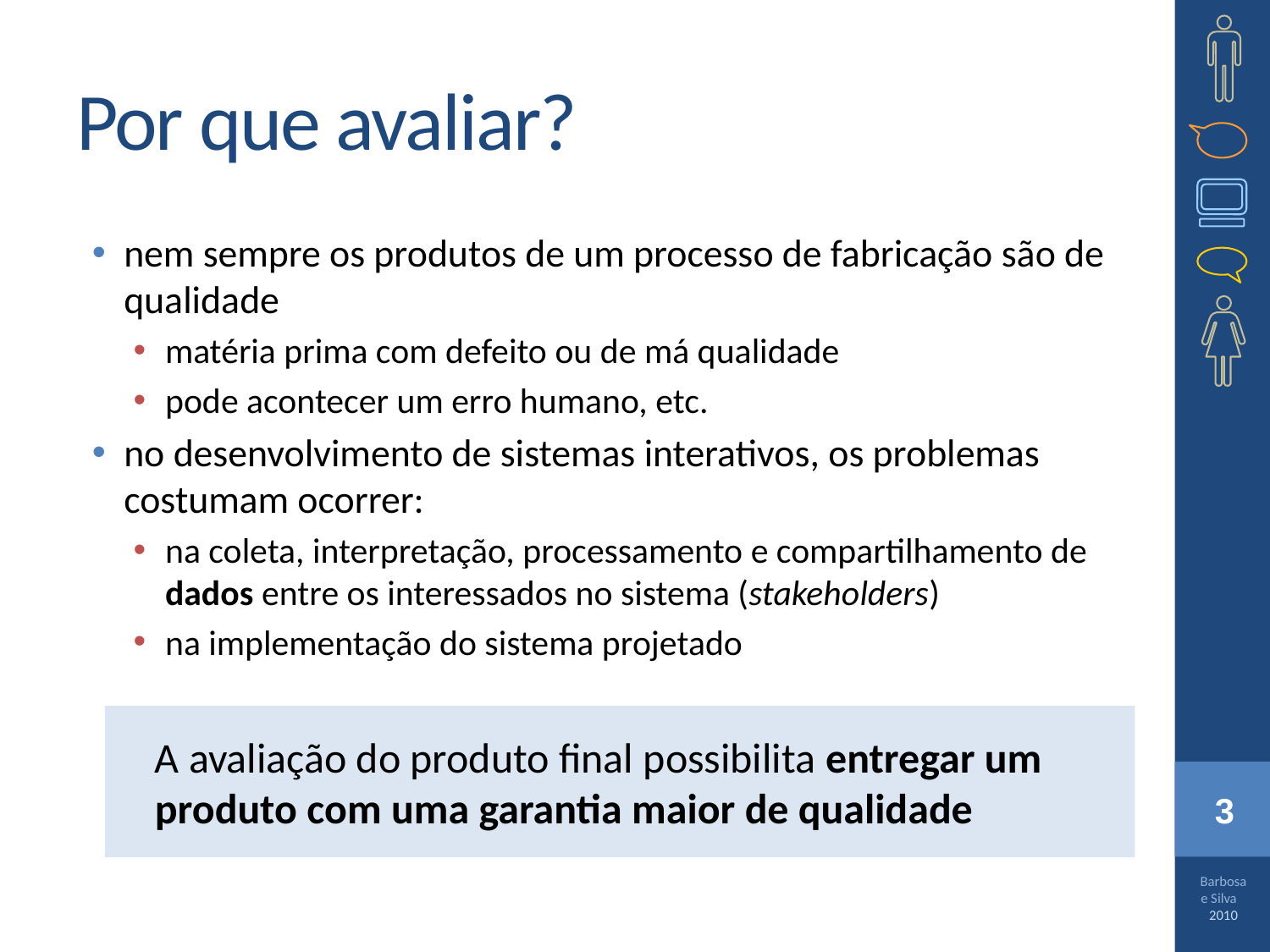

# Por que avaliar?
nem sempre os produtos de um processo de fabricação são de qualidade
matéria prima com defeito ou de má qualidade
pode acontecer um erro humano, etc.
no desenvolvimento de sistemas interativos, os problemas costumam ocorrer:
na coleta, interpretação, processamento e compartilhamento de dados entre os interessados no sistema (stakeholders)
na implementação do sistema projetado
A avaliação do produto final possibilita entregar um produto com uma garantia maior de qualidade